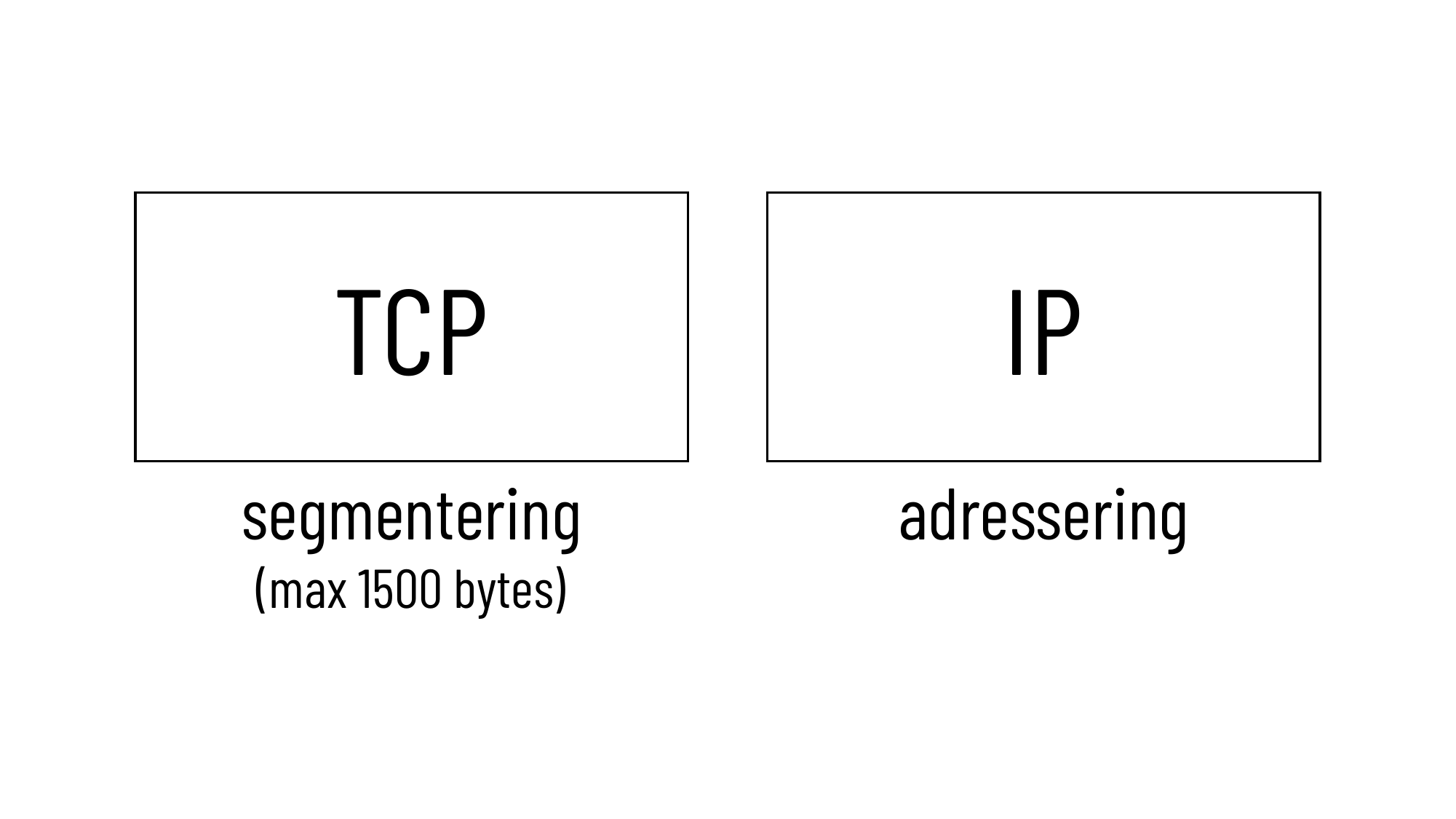

TCP
IP
adressering
segmentering
(max 1500 bytes)